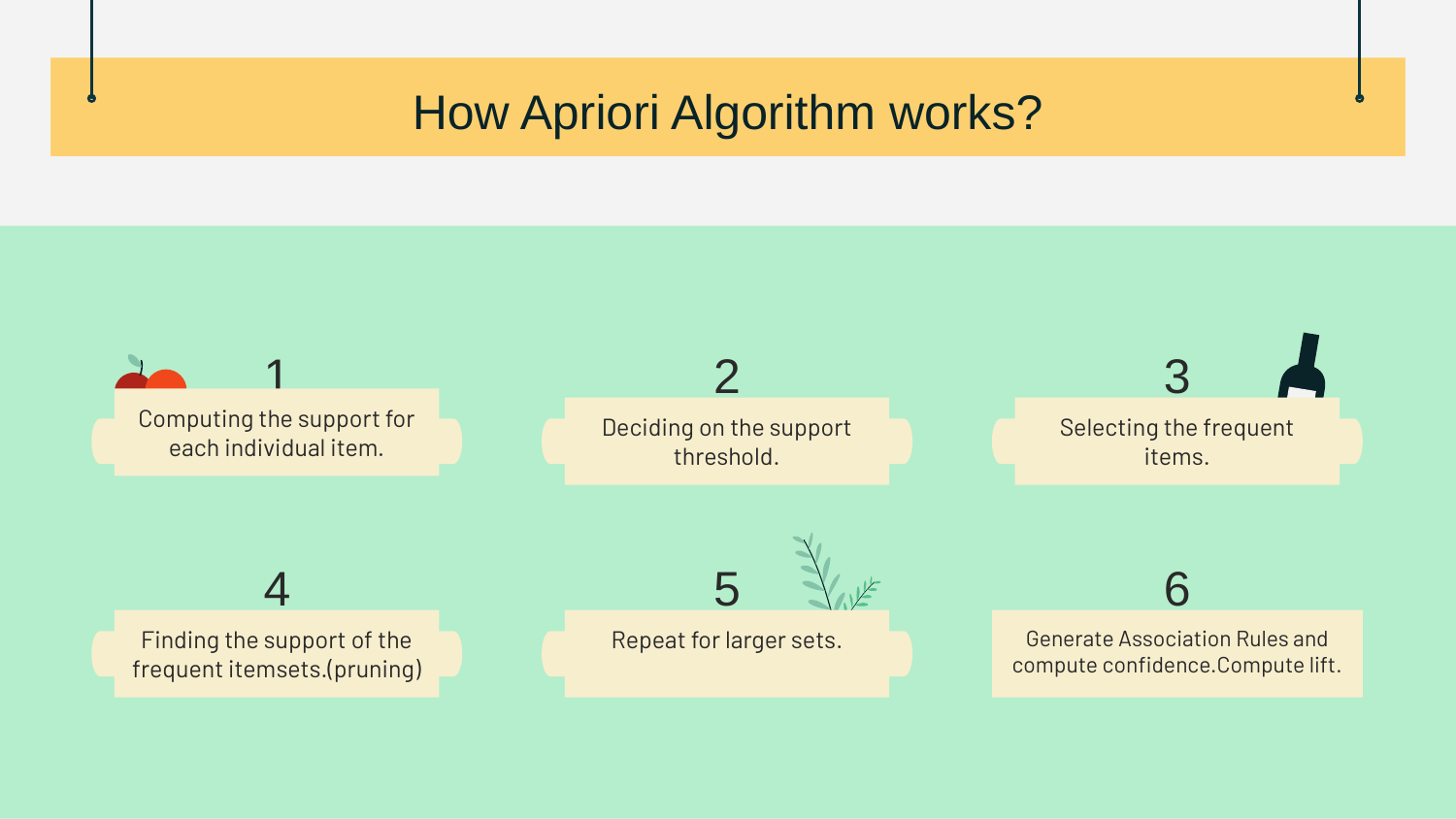

# How Apriori Algorithm works?
1
2
3

Computing the support for each individual item.
Deciding on the support threshold.
Selecting the frequent items.

4
5
6
Finding the support of the frequent itemsets.(pruning)
Repeat for larger sets.
Generate Association Rules and compute confidence.Compute lift.